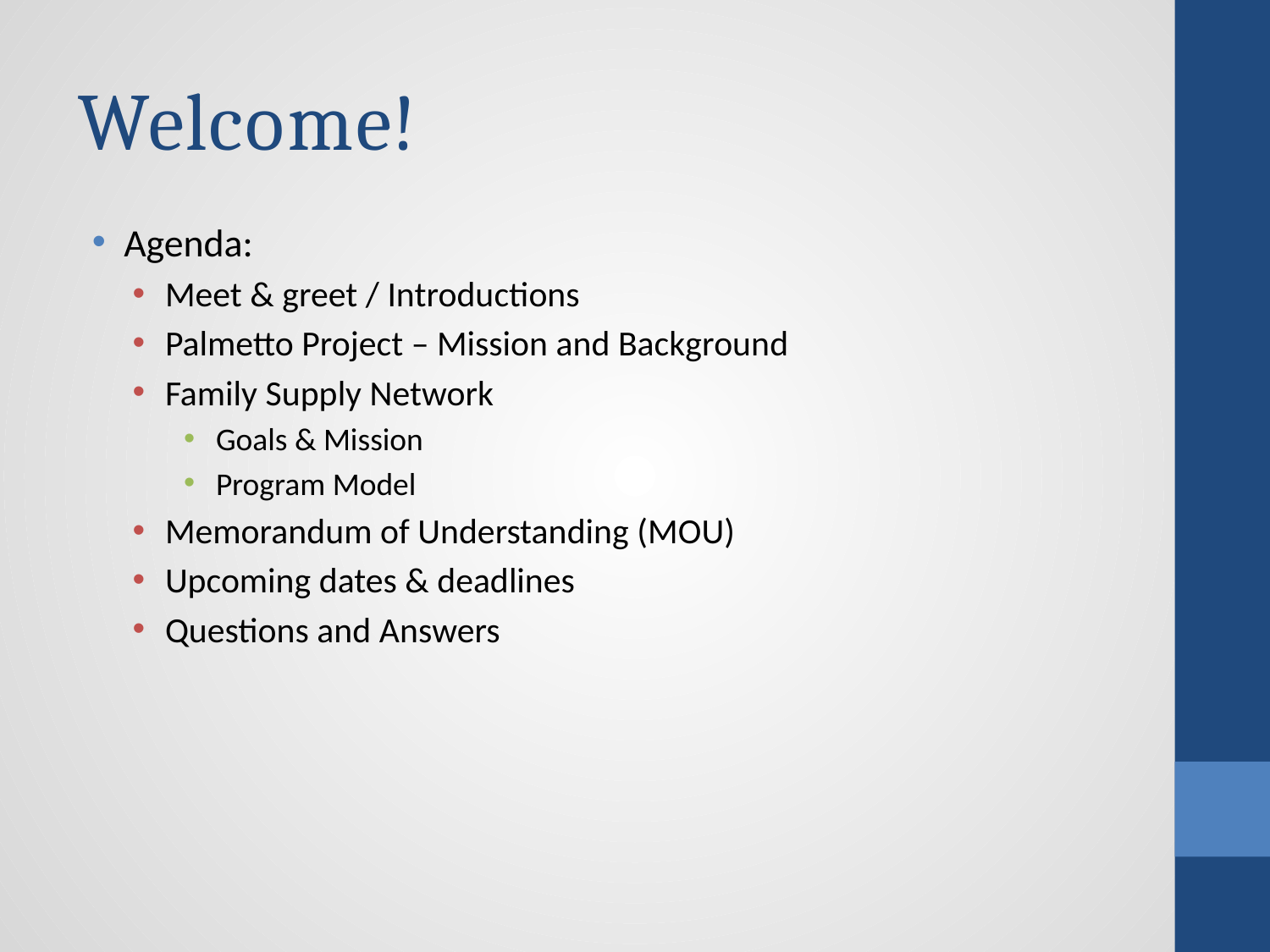

# Welcome!
Agenda:
Meet & greet / Introductions
Palmetto Project – Mission and Background
Family Supply Network
Goals & Mission
Program Model
Memorandum of Understanding (MOU)
Upcoming dates & deadlines
Questions and Answers